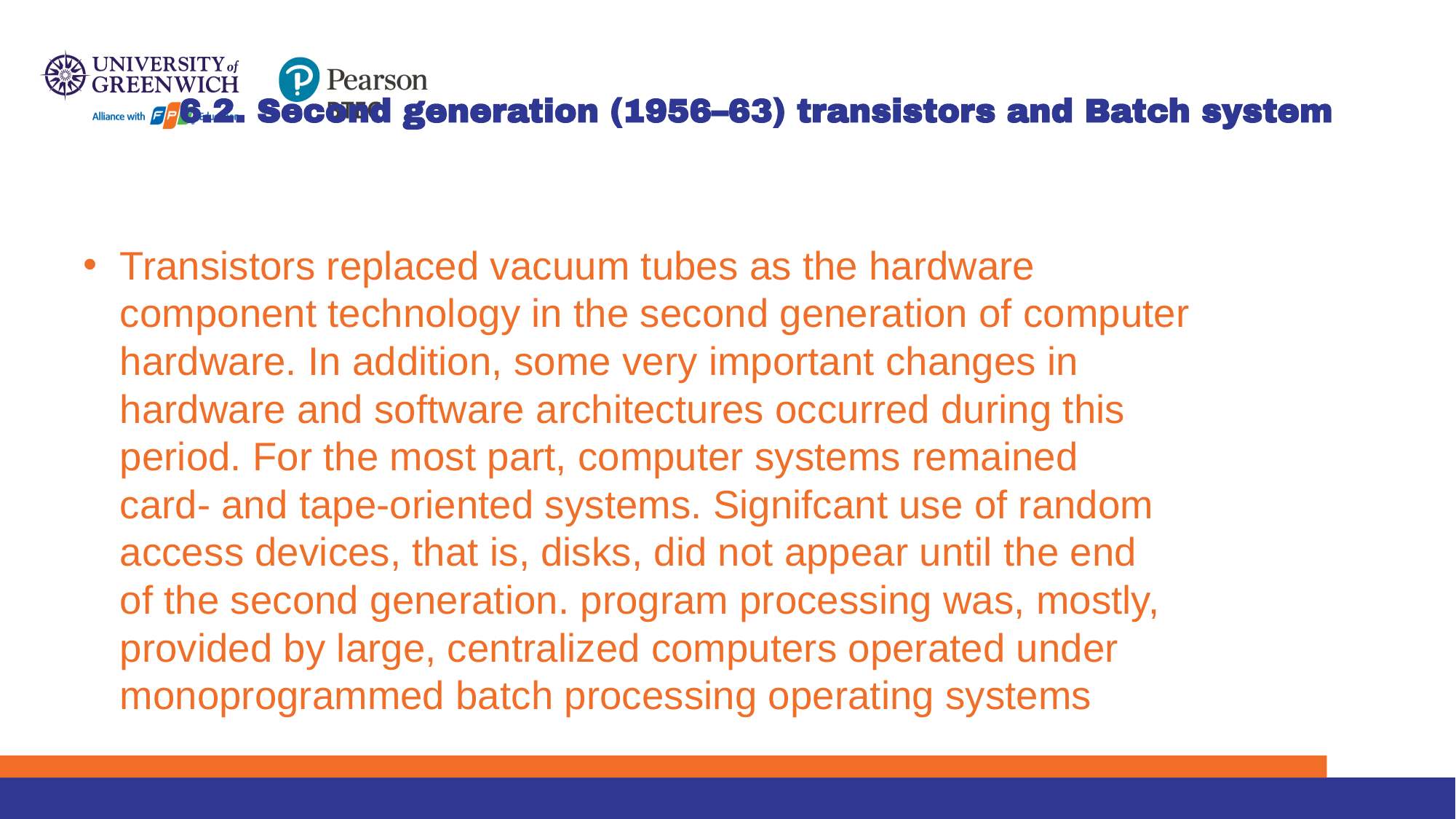

# 6.2. Second generation (1956–63) transistors and Batch system
Transistors replaced vacuum tubes as the hardware
component technology in the second generation of computer
hardware. In addition, some very important changes in
hardware and software architectures occurred during this
period. For the most part, computer systems remained
card- and tape-oriented systems. Signifcant use of random
access devices, that is, disks, did not appear until the end
of the second generation. program processing was, mostly,
provided by large, centralized computers operated under
monoprogrammed batch processing operating systems